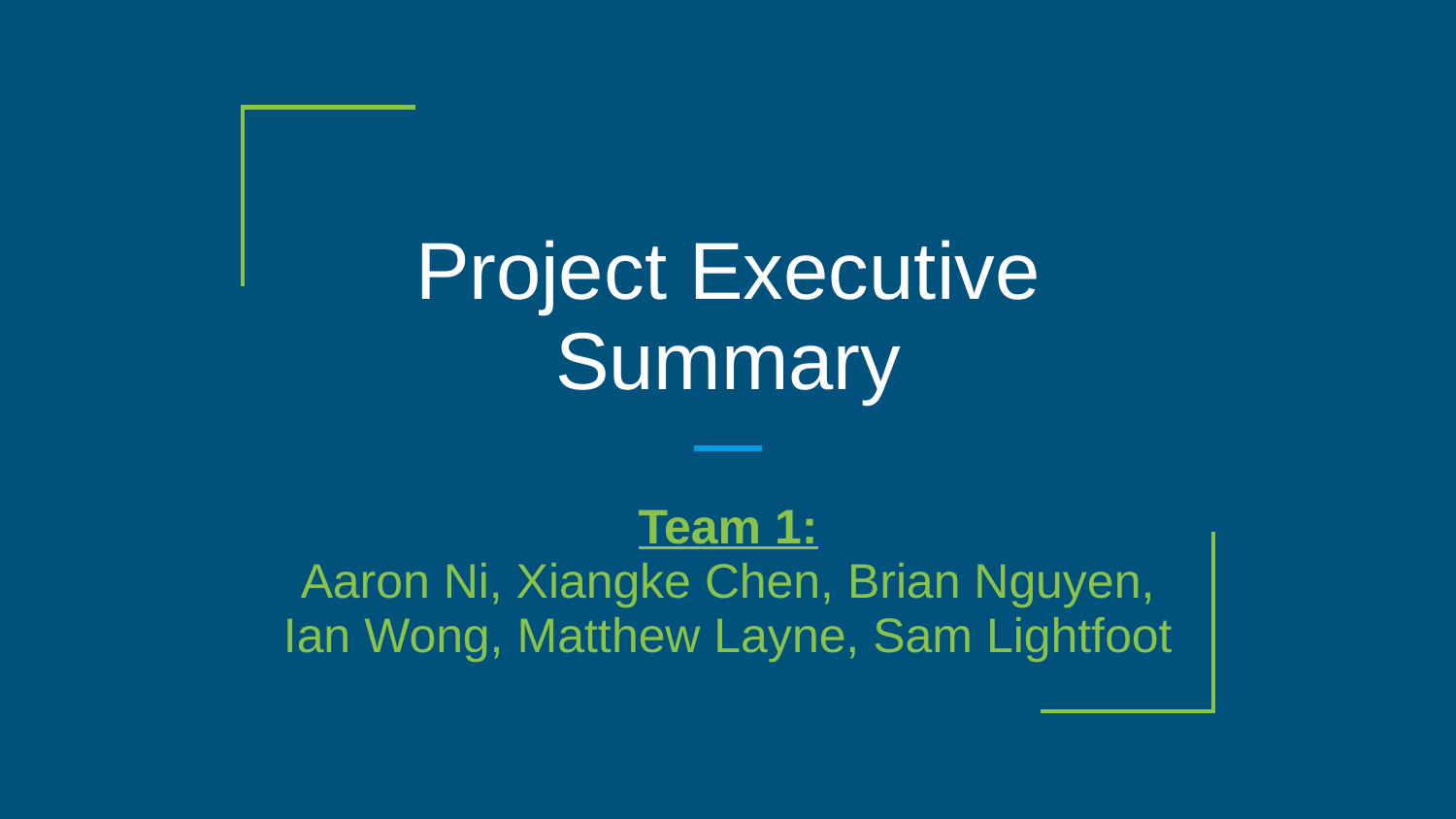

# Project Executive Summary
Team 1:
Aaron Ni, Xiangke Chen, Brian Nguyen, Ian Wong, Matthew Layne, Sam Lightfoot